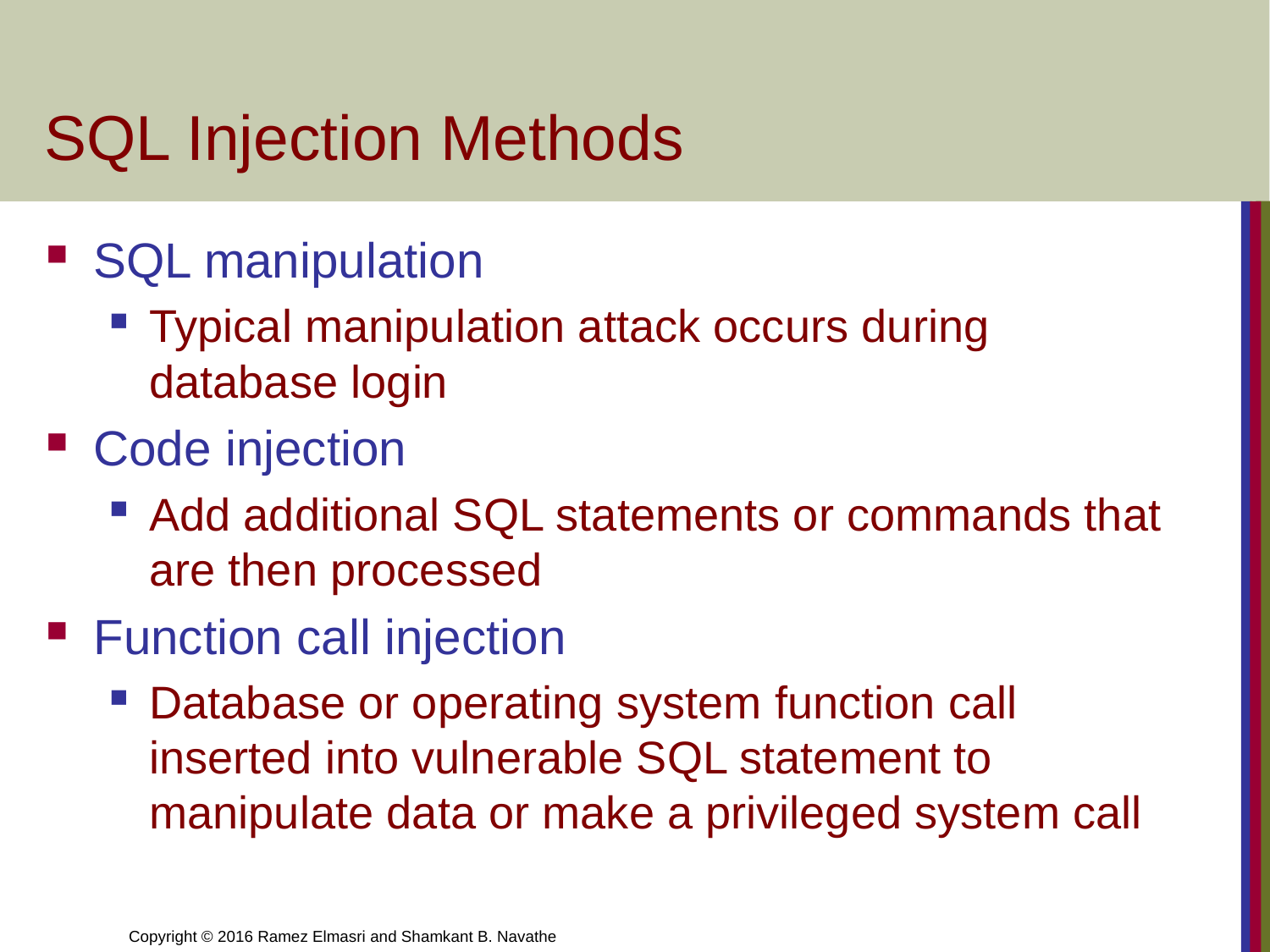

# SQL Injection Methods
SQL manipulation
Typical manipulation attack occurs during database login
Code injection
Add additional SQL statements or commands that are then processed
Function call injection
Database or operating system function call inserted into vulnerable SQL statement to manipulate data or make a privileged system call